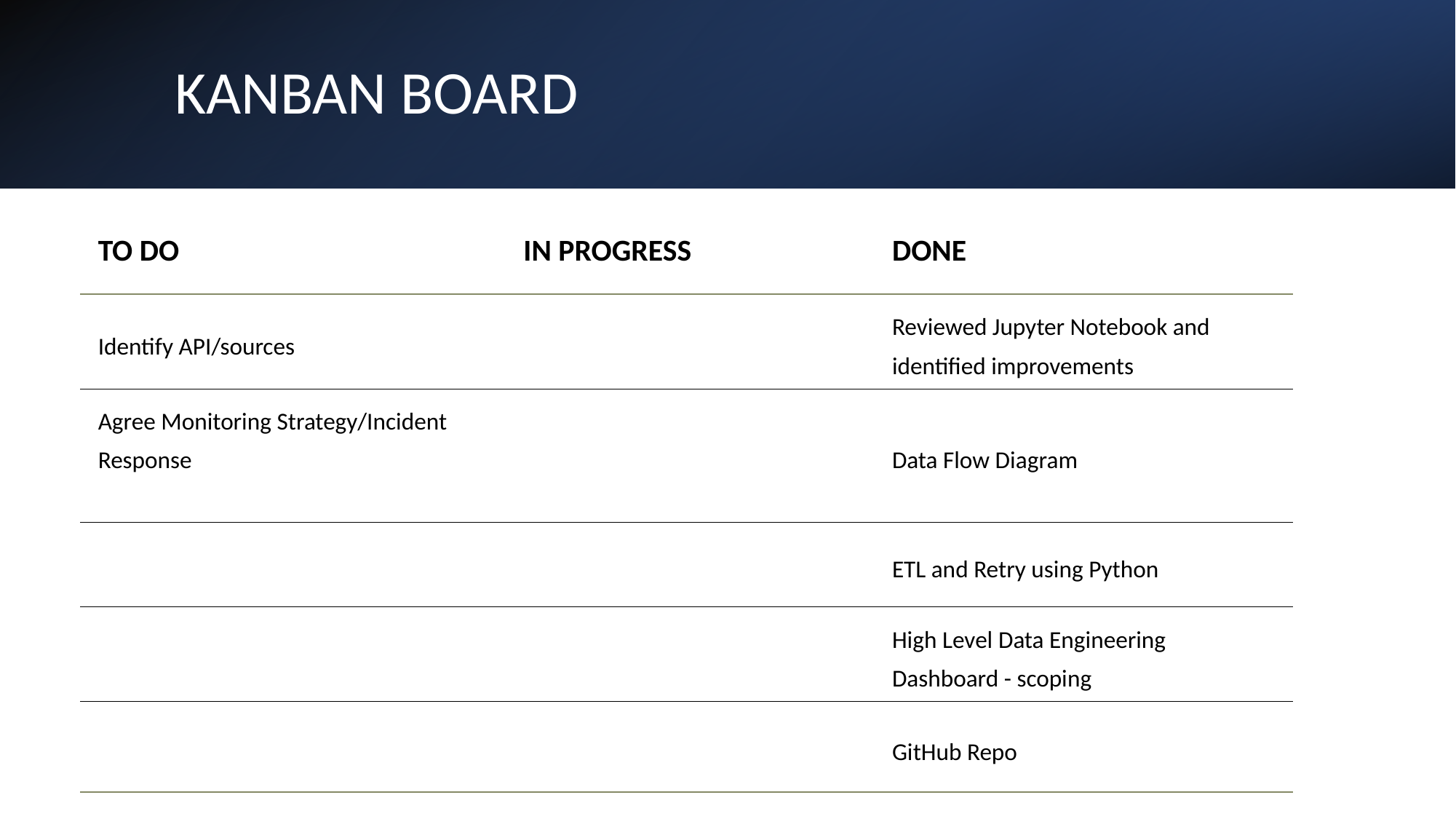

# KANBAN BOARD
| To Do​ | In Progress​ | Done​ |
| --- | --- | --- |
| Identify API/sources |  | Reviewed Jupyter Notebook and identified improvements |
| Agree Monitoring Strategy/Incident Response |  | Data Flow Diagram |
|  |  | ETL and Retry using Python |
|  |  | High Level Data Engineering Dashboard - scoping |
|  |  | GitHub Repo |